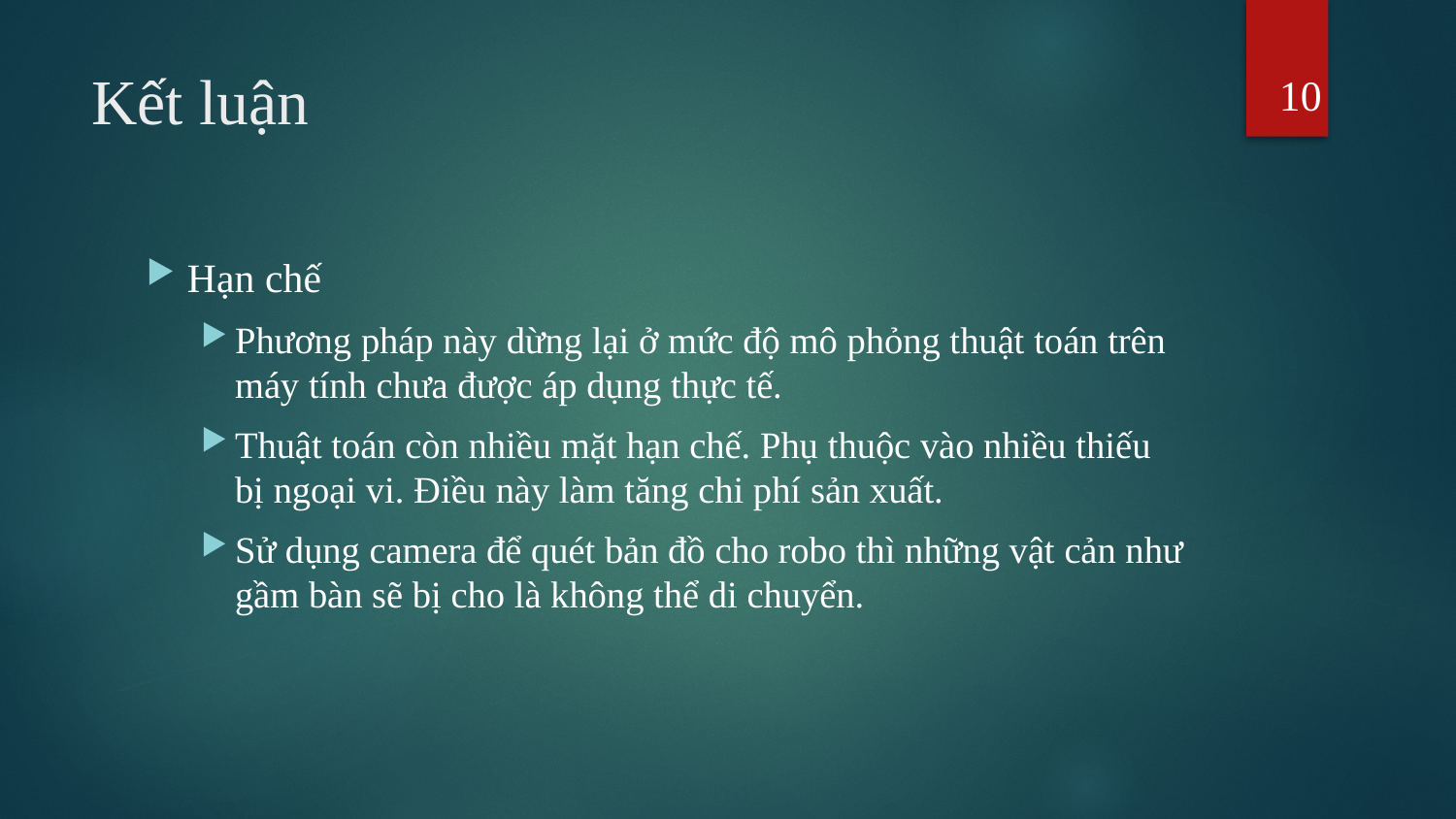

10
# Kết luận
Hạn chế
Phương pháp này dừng lại ở mức độ mô phỏng thuật toán trên máy tính chưa được áp dụng thực tế.
Thuật toán còn nhiều mặt hạn chế. Phụ thuộc vào nhiều thiếu bị ngoại vi. Điều này làm tăng chi phí sản xuất.
Sử dụng camera để quét bản đồ cho robo thì những vật cản như gầm bàn sẽ bị cho là không thể di chuyển.